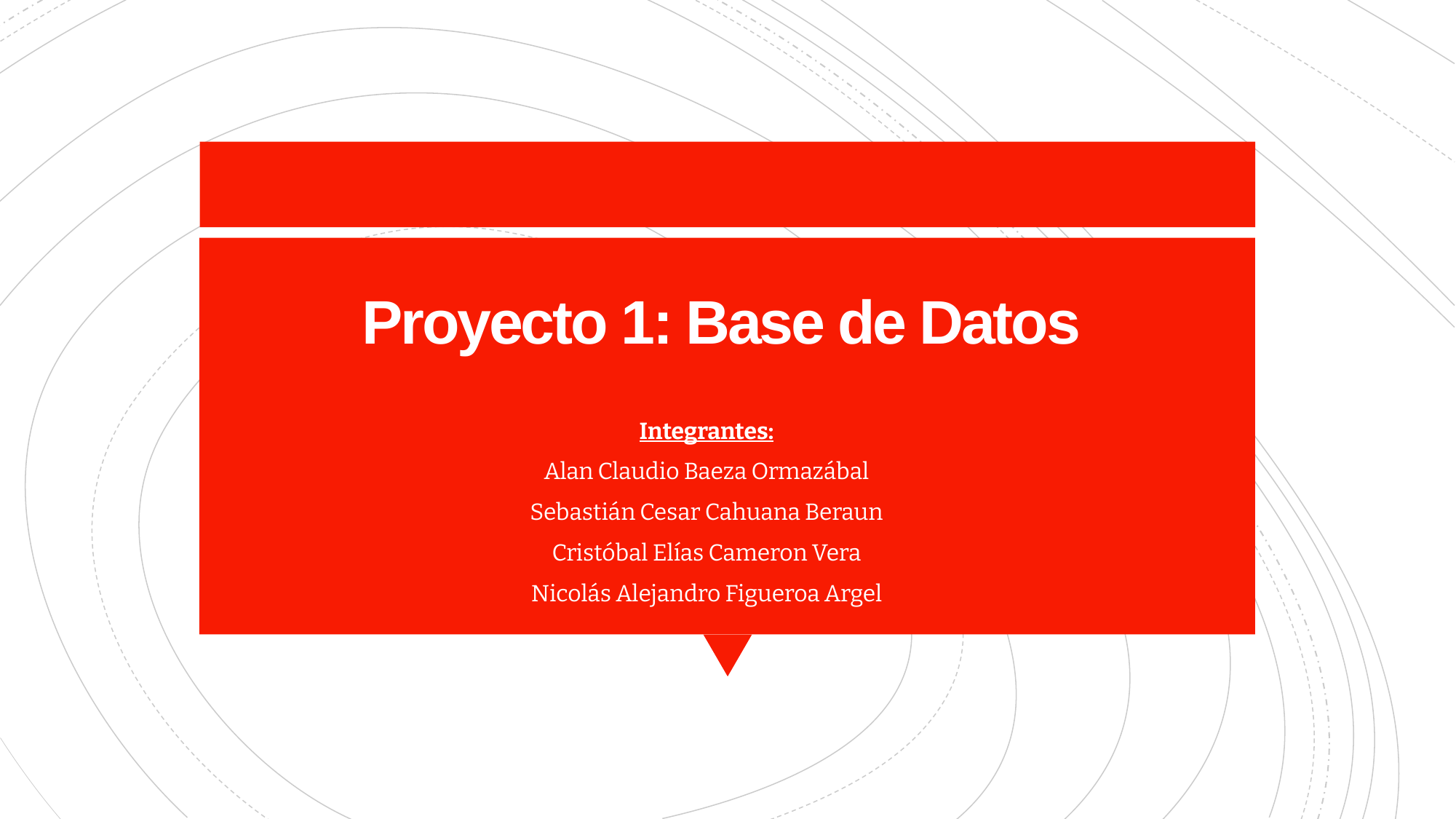

# Proyecto 1: Base de Datos
Integrantes:
Alan Claudio Baeza Ormazábal
Sebastián Cesar Cahuana Beraun
Cristóbal Elías Cameron Vera
Nicolás Alejandro Figueroa Argel